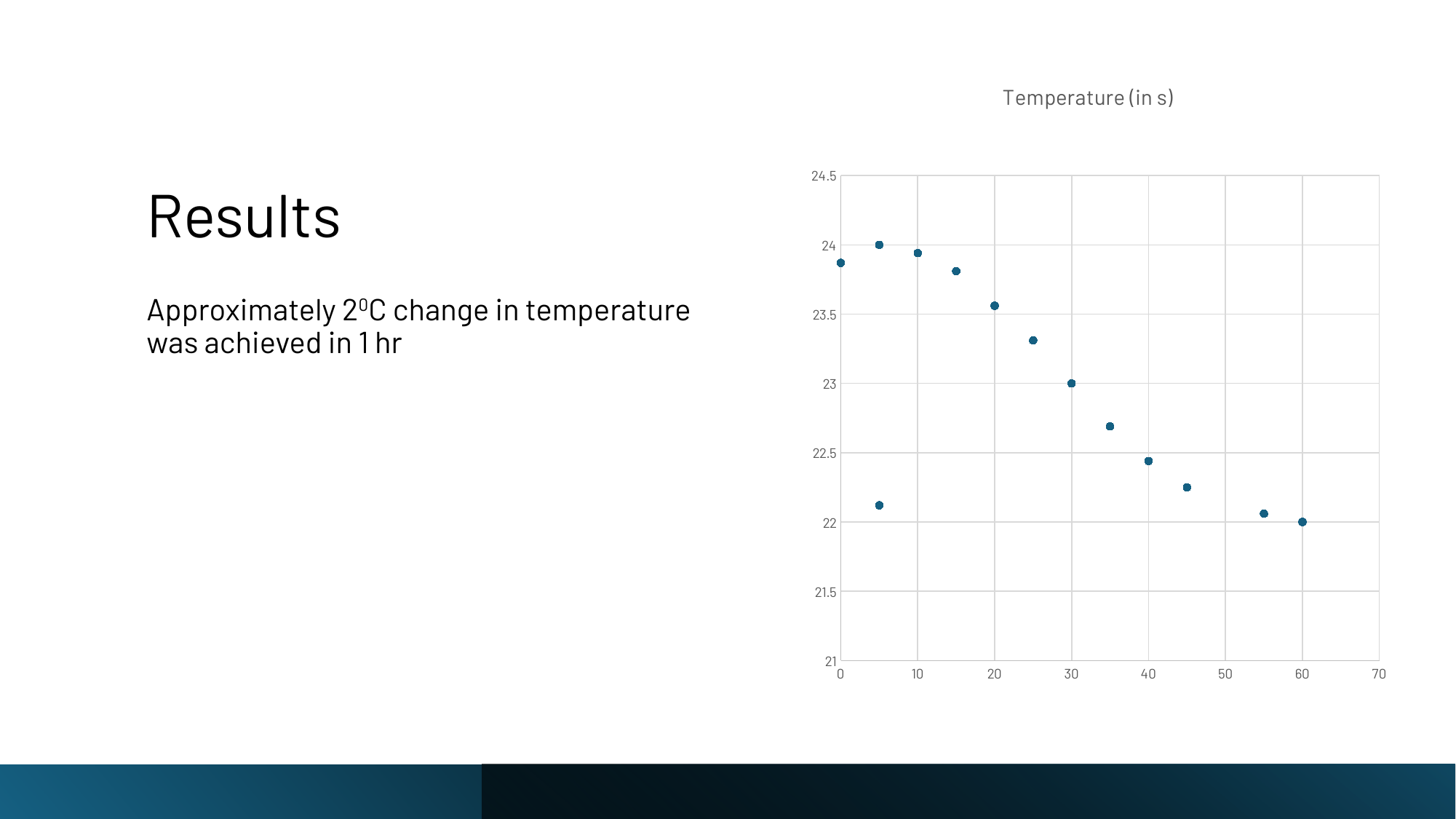

### Chart:

| Category | Temperature (in s) |
|---|---|
# Results
Approximately 20C change in temperature was achieved in 1 hr